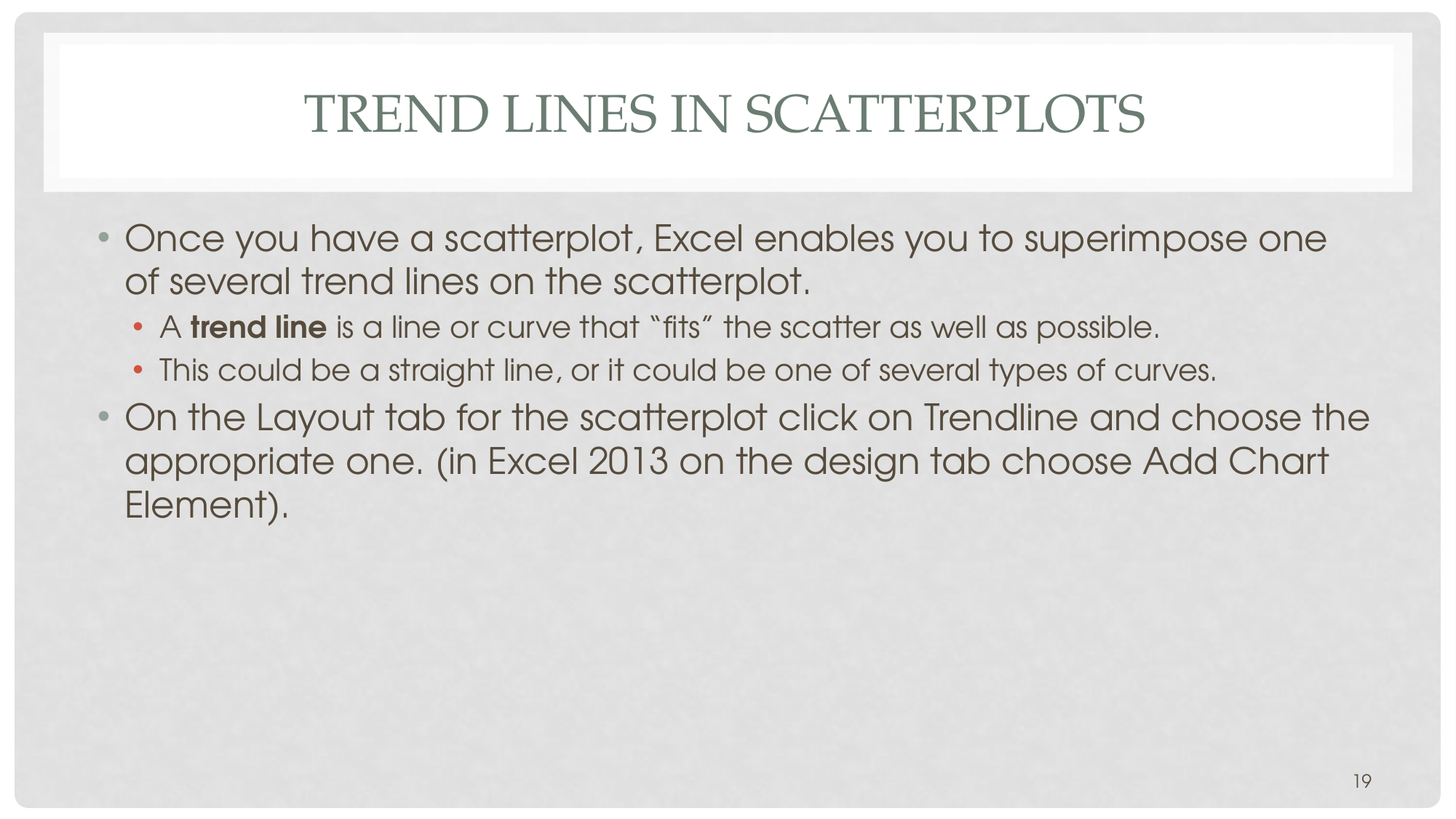

# Trend Lines in Scatterplots
Once you have a scatterplot, Excel enables you to superimpose one of several trend lines on the scatterplot.
A trend line is a line or curve that “fits” the scatter as well as possible.
This could be a straight line, or it could be one of several types of curves.
On the Layout tab for the scatterplot click on Trendline and choose the appropriate one. (in Excel 2013 on the design tab choose Add Chart Element).
19